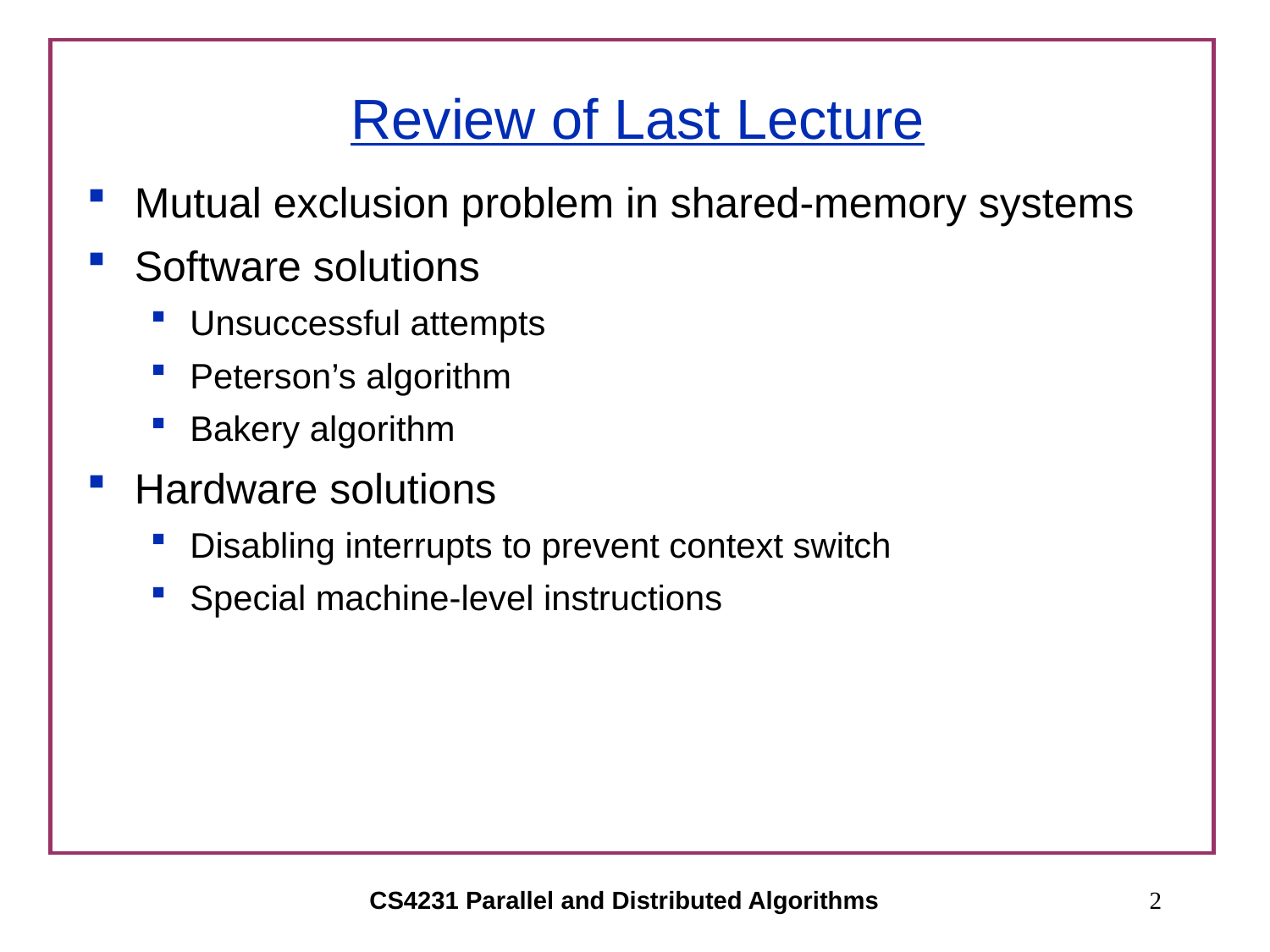

# Review of Last Lecture
Mutual exclusion problem in shared-memory systems
Software solutions
Unsuccessful attempts
Peterson’s algorithm
Bakery algorithm
Hardware solutions
Disabling interrupts to prevent context switch
Special machine-level instructions

CS4231 Parallel and Distributed Algorithms
2